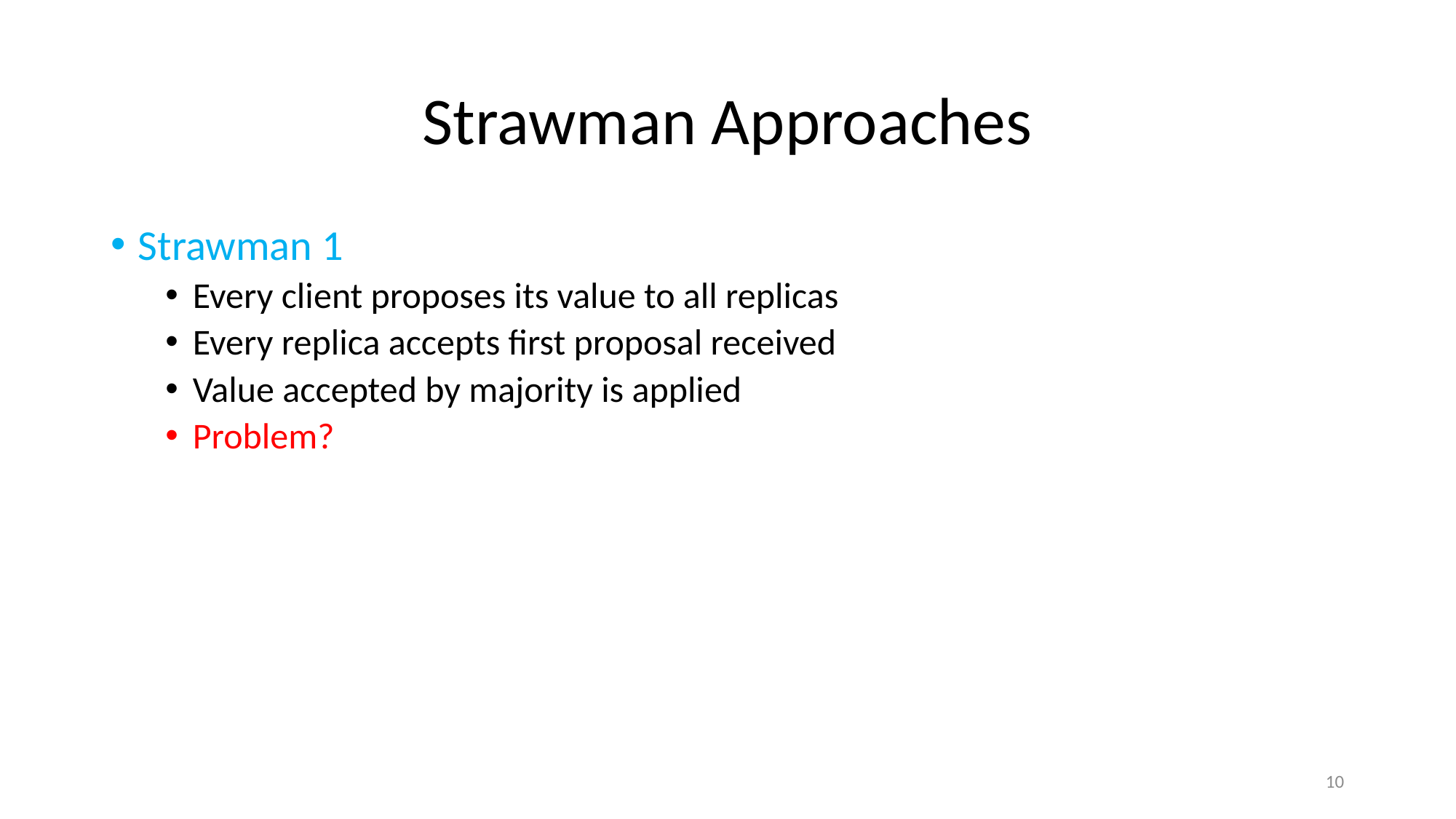

# Strawman Approaches
Strawman 1
Every client proposes its value to all replicas
Every replica accepts first proposal received
Value accepted by majority is applied
Problem?
10